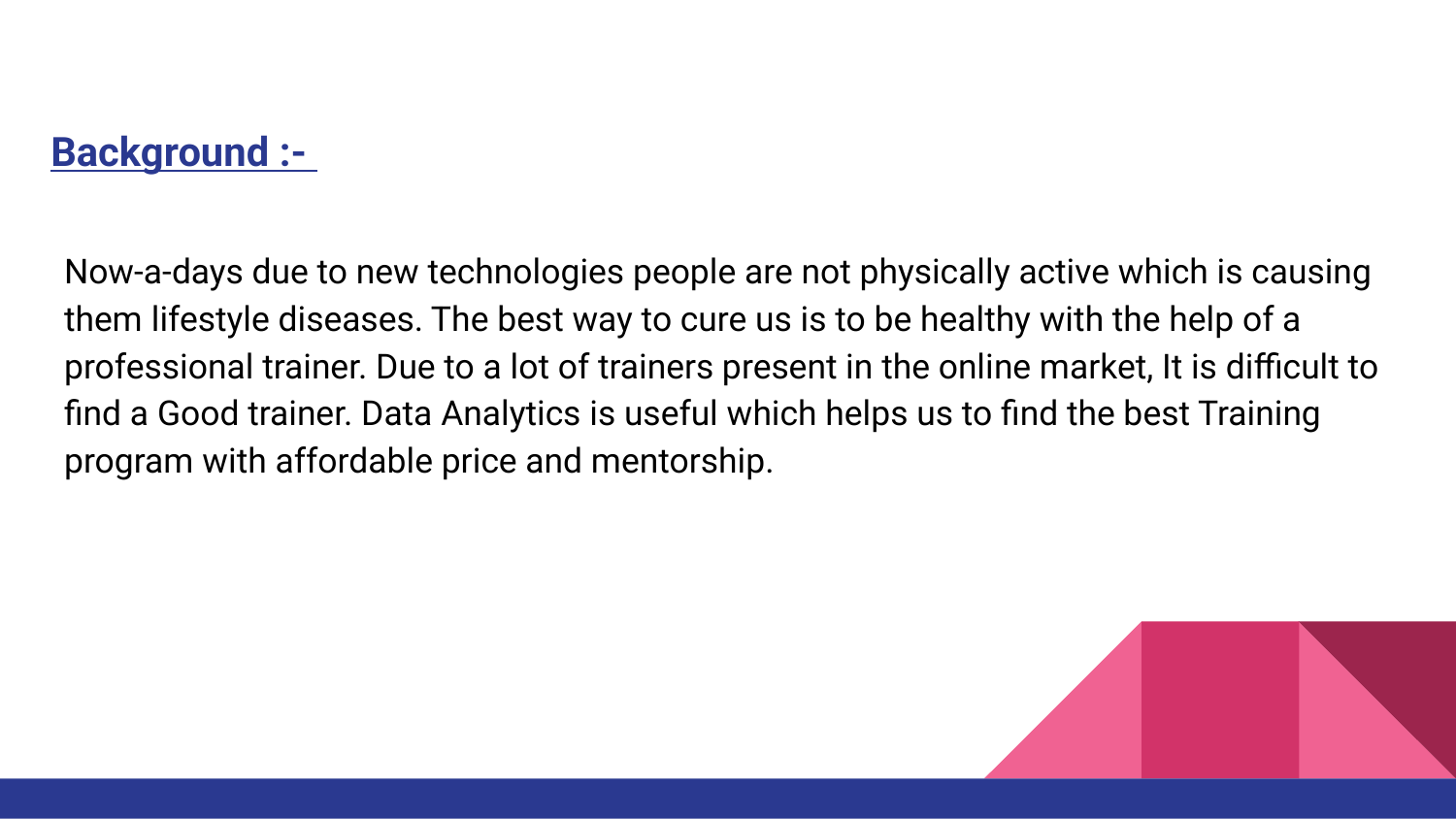

# Background :-
Now-a-days due to new technologies people are not physically active which is causing them lifestyle diseases. The best way to cure us is to be healthy with the help of a professional trainer. Due to a lot of trainers present in the online market, It is difficult to find a Good trainer. Data Analytics is useful which helps us to find the best Training program with affordable price and mentorship.